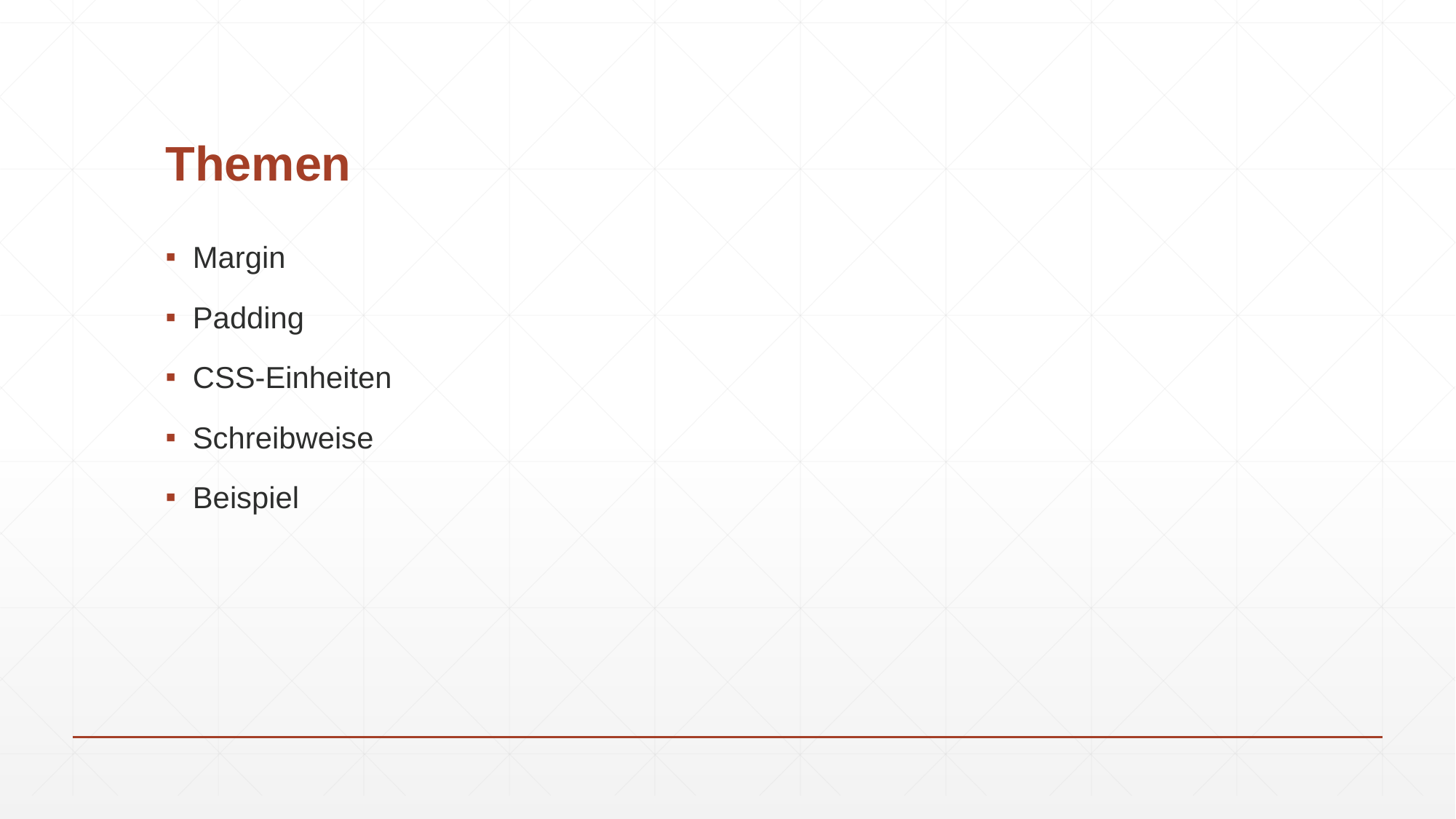

# Themen
Margin
Padding
CSS-Einheiten
Schreibweise
Beispiel